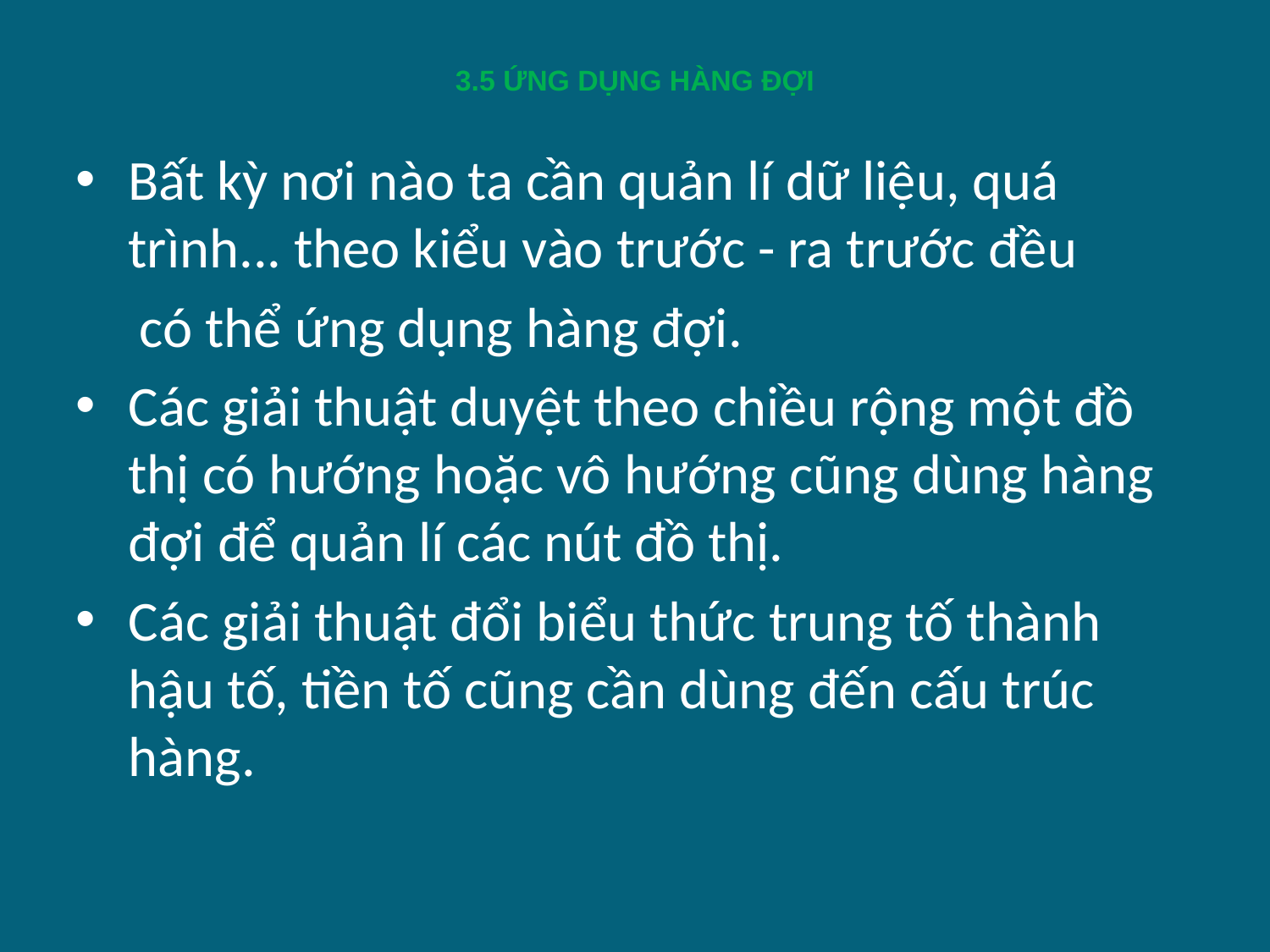

# 3.5 ỨNG DỤNG HÀNG ĐỢI
Bất kỳ nơi nào ta cần quản lí dữ liệu, quá trình... theo kiểu vào trước - ra trước đều
     có thể ứng dụng hàng đợi.
Các giải thuật duyệt theo chiều rộng một đồ thị có hướng hoặc vô hướng cũng dùng hàng đợi để quản lí các nút đồ thị.
Các giải thuật đổi biểu thức trung tố thành hậu tố, tiền tố cũng cần dùng đến cấu trúc hàng.